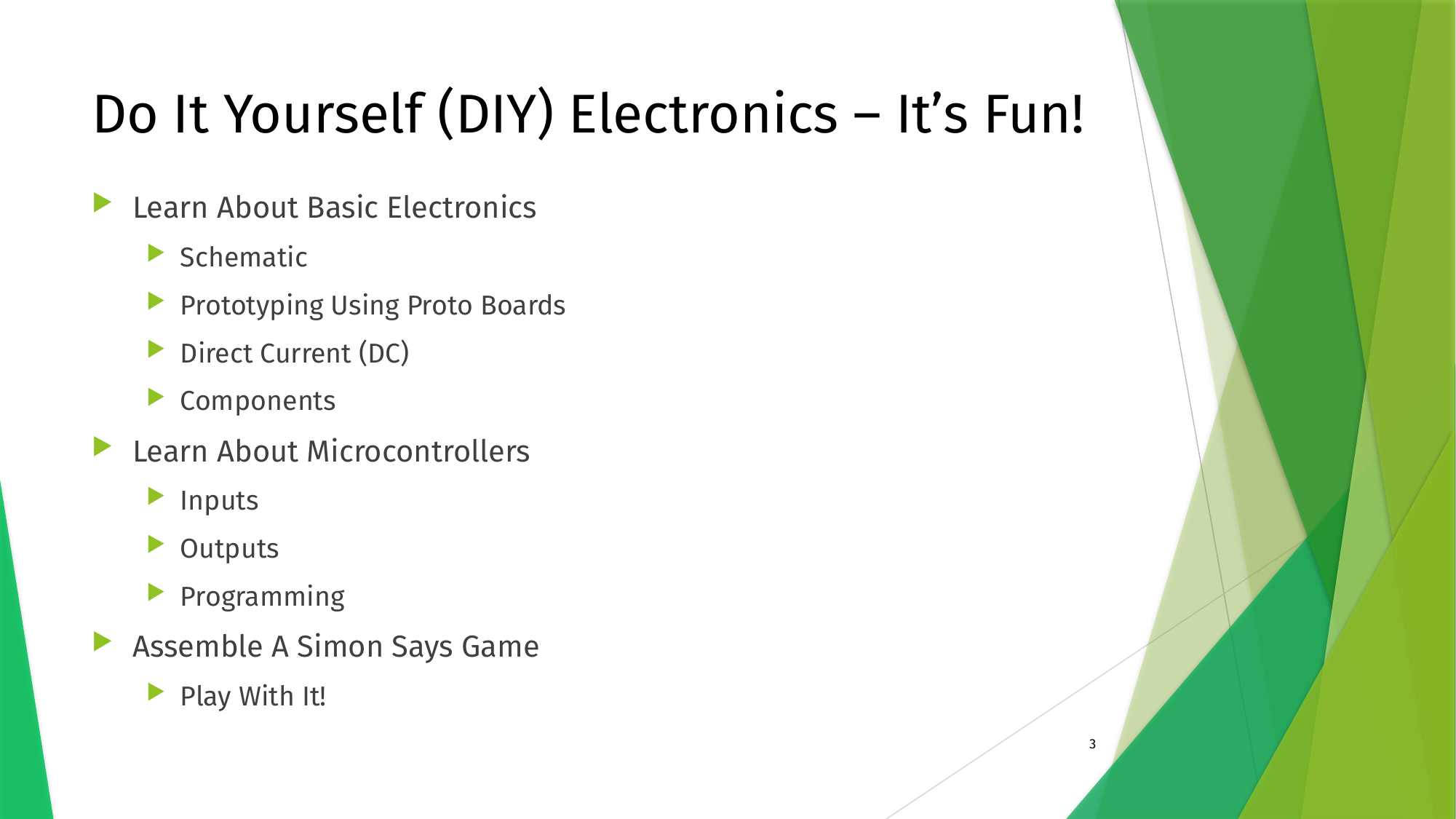

# Do It Yourself (DIY) Electronics – It’s Fun!
Learn About Basic Electronics
Schematic
Prototyping Using Proto Boards
Direct Current (DC)
Components
Learn About Microcontrollers
Inputs
Outputs
Programming
Assemble A Simon Says Game
Play With It!
3